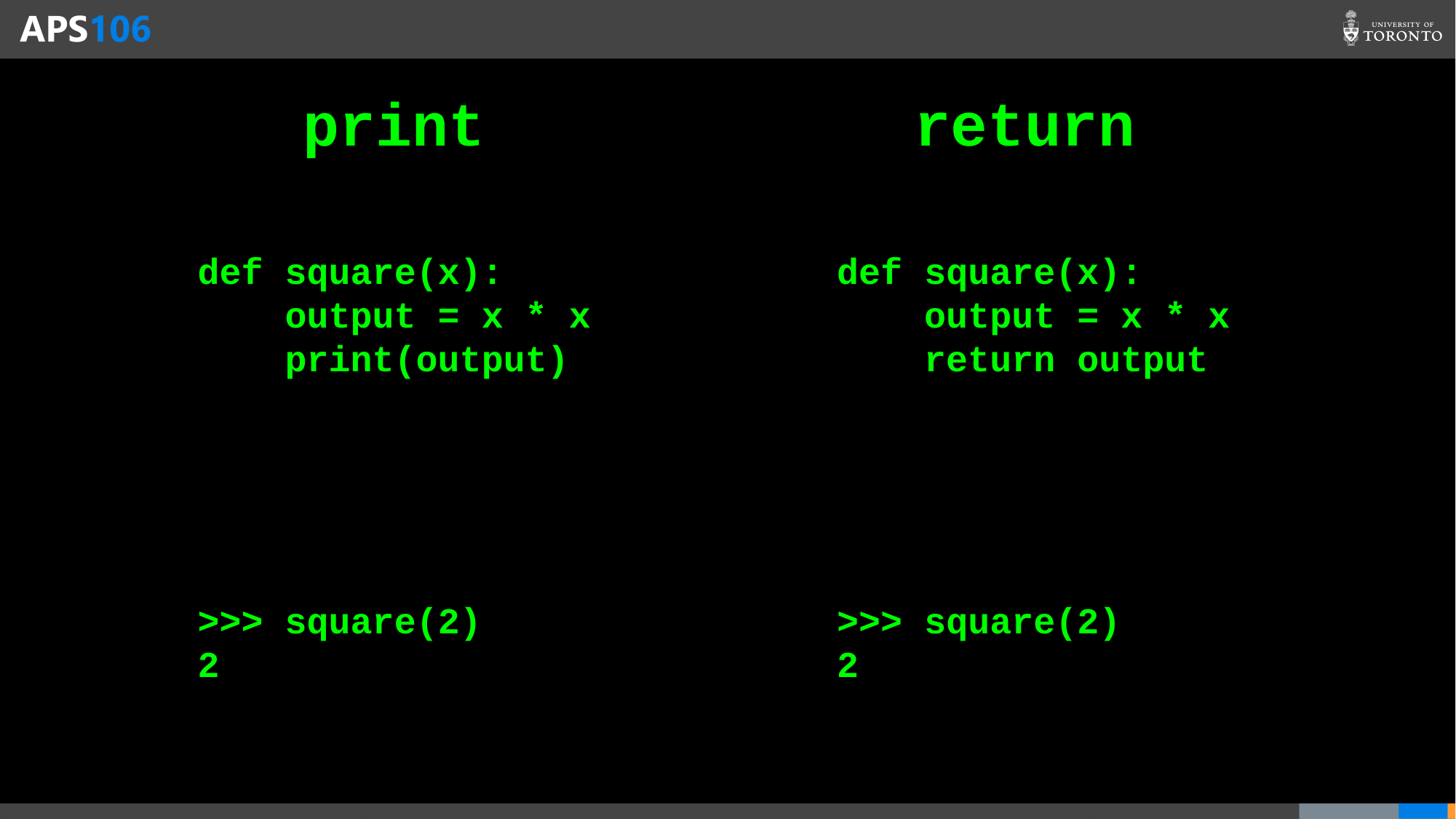

# print
return
def square(x):
    output = x * x
    print(output)

>>> square(2)
2
def square(x):
    output = x * x
    return output

>>> square(2)
2